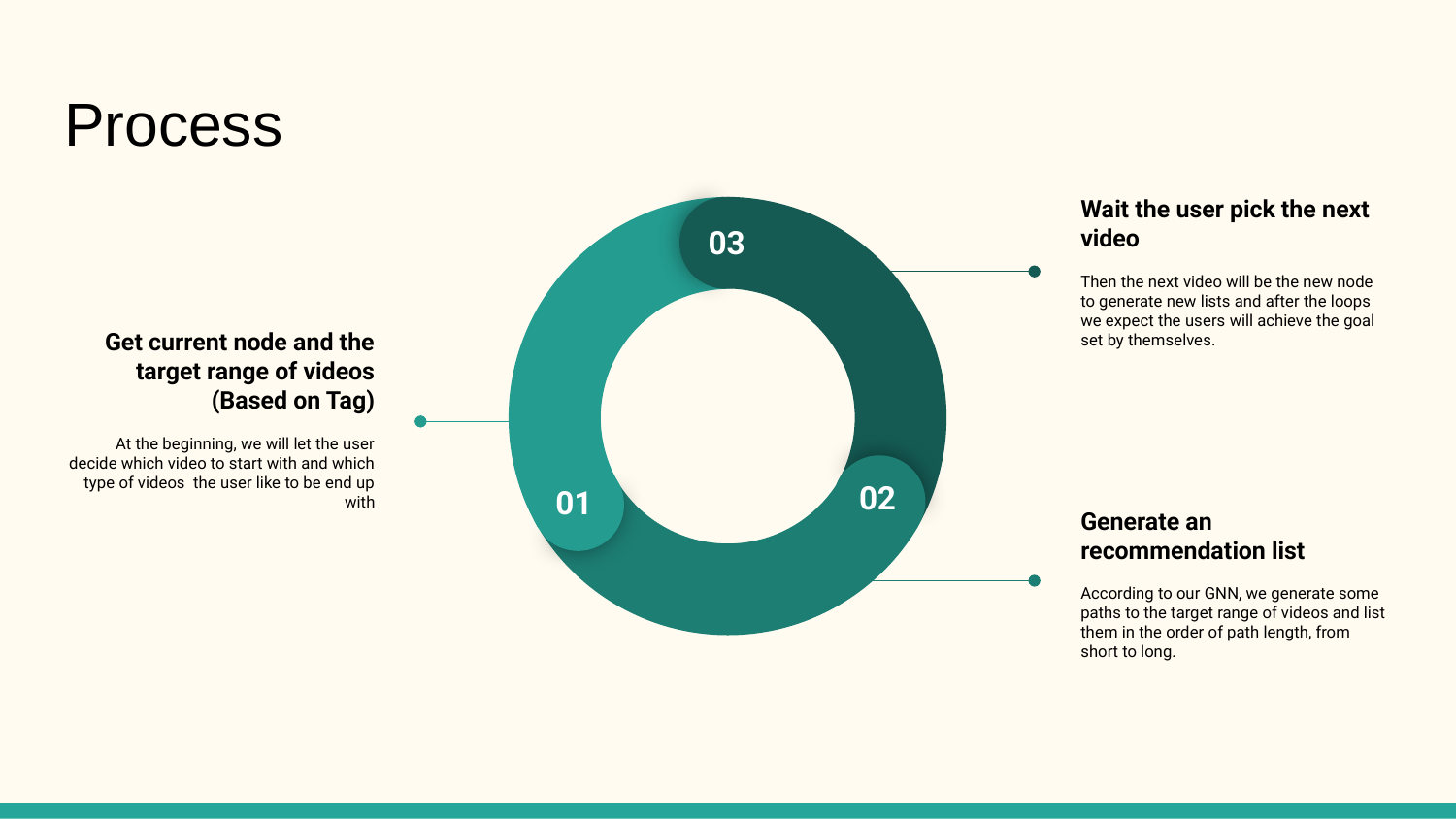

# Process

03

02
01
Wait the user pick the next video

Then the next video will be the new node to generate new lists and after the loops we expect the users will achieve the goal set by themselves.
Get current node and the target range of videos (Based on Tag)

At the beginning, we will let the user decide which video to start with and which type of videos  the user like to be end up with
Generate an recommendation list

According to our GNN, we generate some paths to the target range of videos and list them in the order of path length, from short to long.